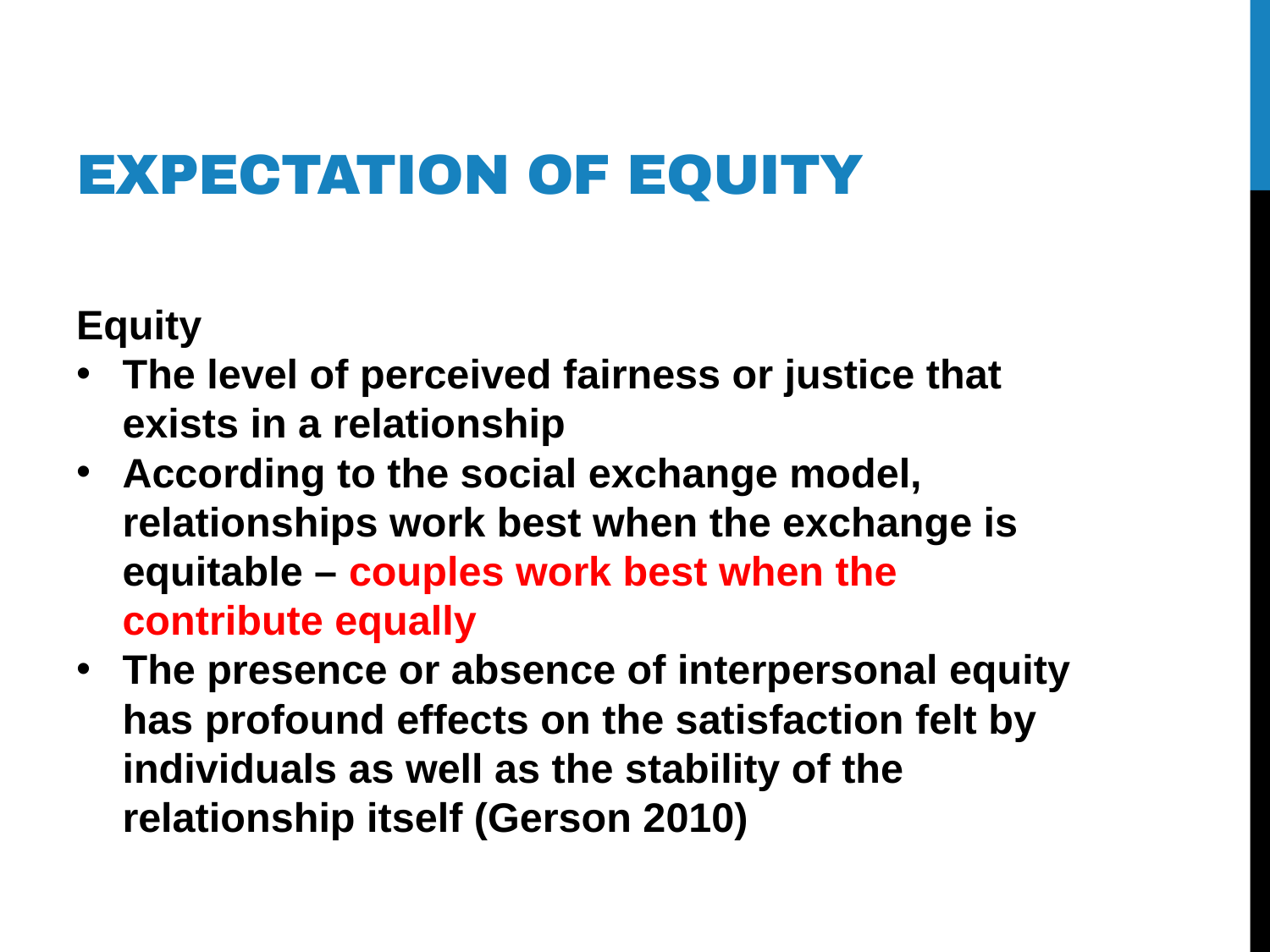

# Expectation of equity

Equity
The level of perceived fairness or justice that exists in a relationship
According to the social exchange model, relationships work best when the exchange is equitable – couples work best when the contribute equally
The presence or absence of interpersonal equity has profound effects on the satisfaction felt by individuals as well as the stability of the relationship itself (Gerson 2010)